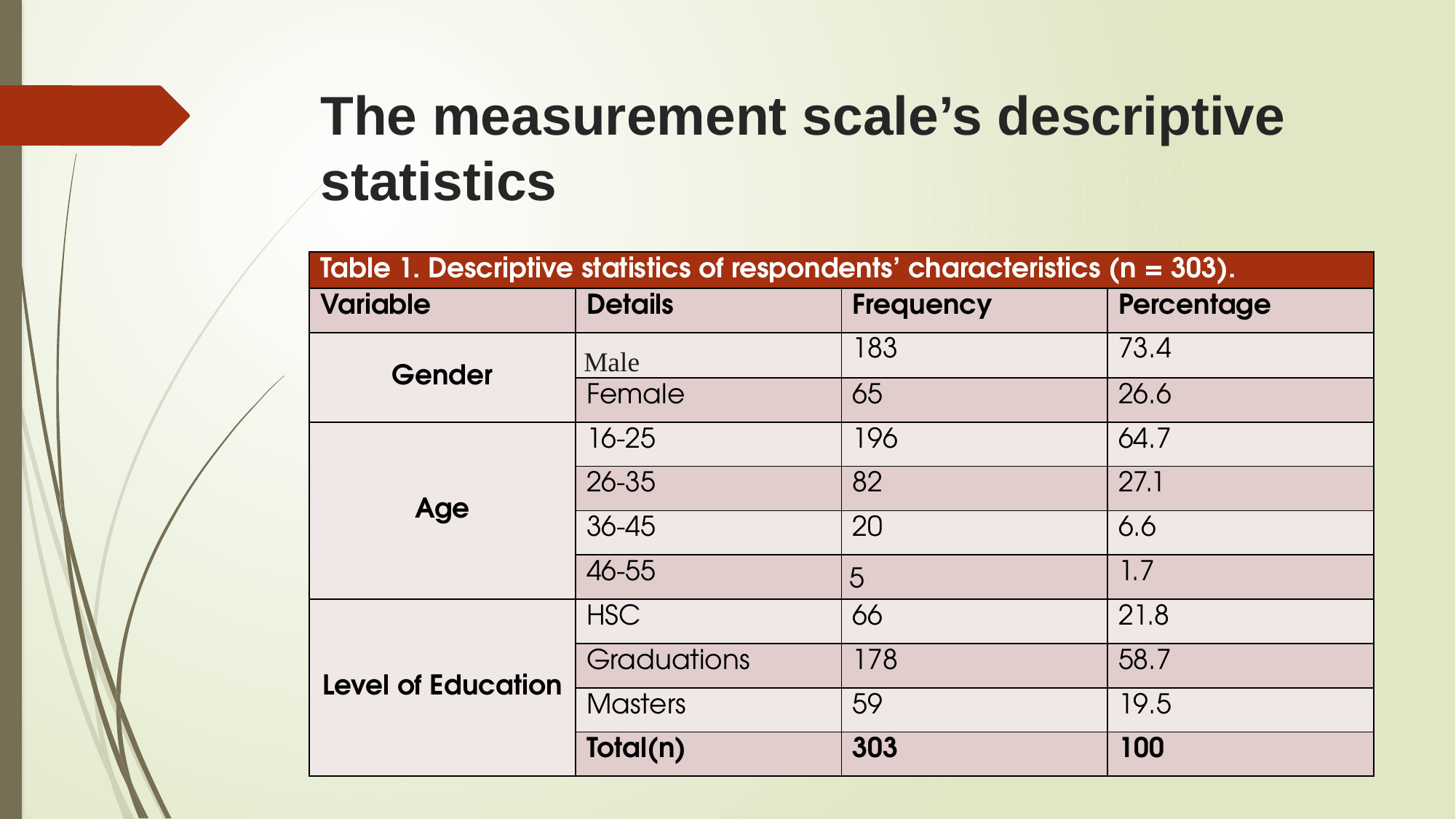

# The measurement scale’s descriptive statistics
| Table 1. Descriptive statistics of respondents’ characteristics (n = 303). |  |  |  |
| --- | --- | --- | --- |
| Variable | Details | Frequency | Percentage |
| Gender | Male | 183 | 73.4 |
|  | Female | 65 | 26.6 |
| Age | 16-25 | 196 | 64.7 |
|  | 26-35 | 82 | 27.1 |
|  | 36-45 | 20 | 6.6 |
|  | 46-55 | 5 | 1.7 |
| Level of Education | HSC | 66 | 21.8 |
|  | Graduations | 178 | 58.7 |
|  | Masters | 59 | 19.5 |
|  | Total(n) | 303 | 100 |